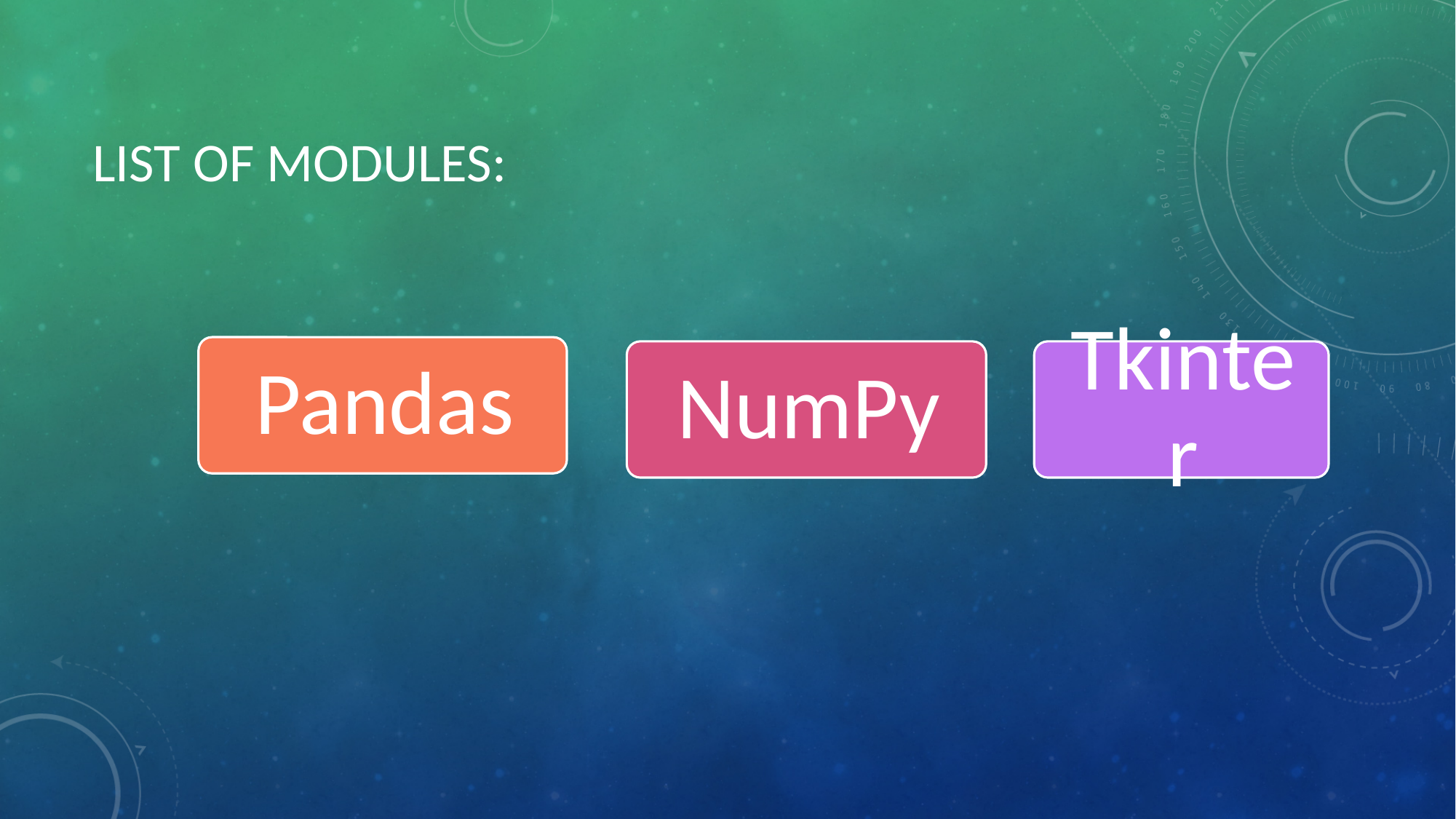

# LIST OF MODULES:
Pandas
NumPy
Tkinter